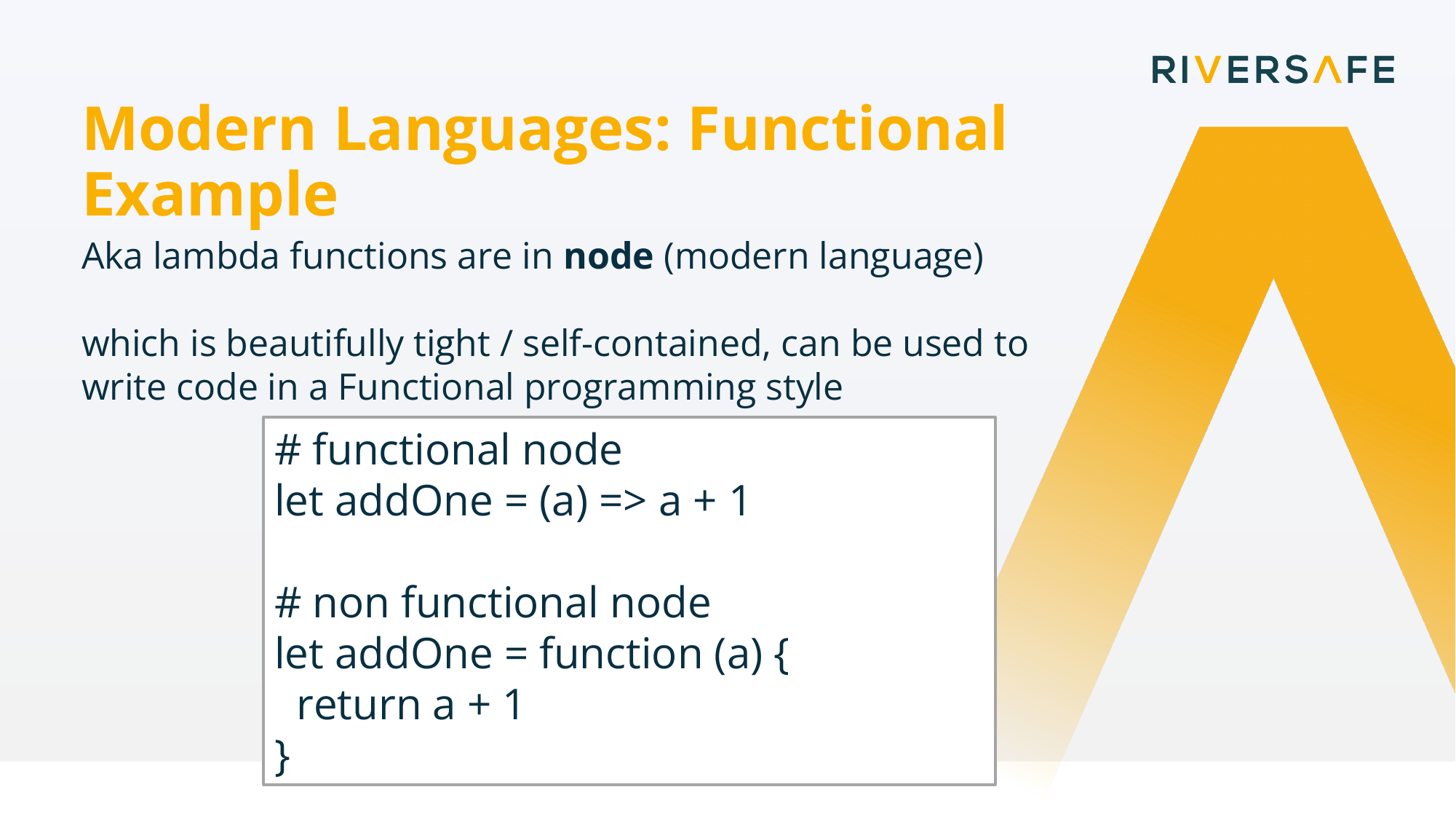

Modern Languages: Functional Example

Aka lambda functions are in node (modern language)
which is beautifully tight / self-contained, can be used to write code in a Functional programming style
# functional node
let addOne = (a) => a + 1
# non functional node
let addOne = function (a) {
  return a + 1
}